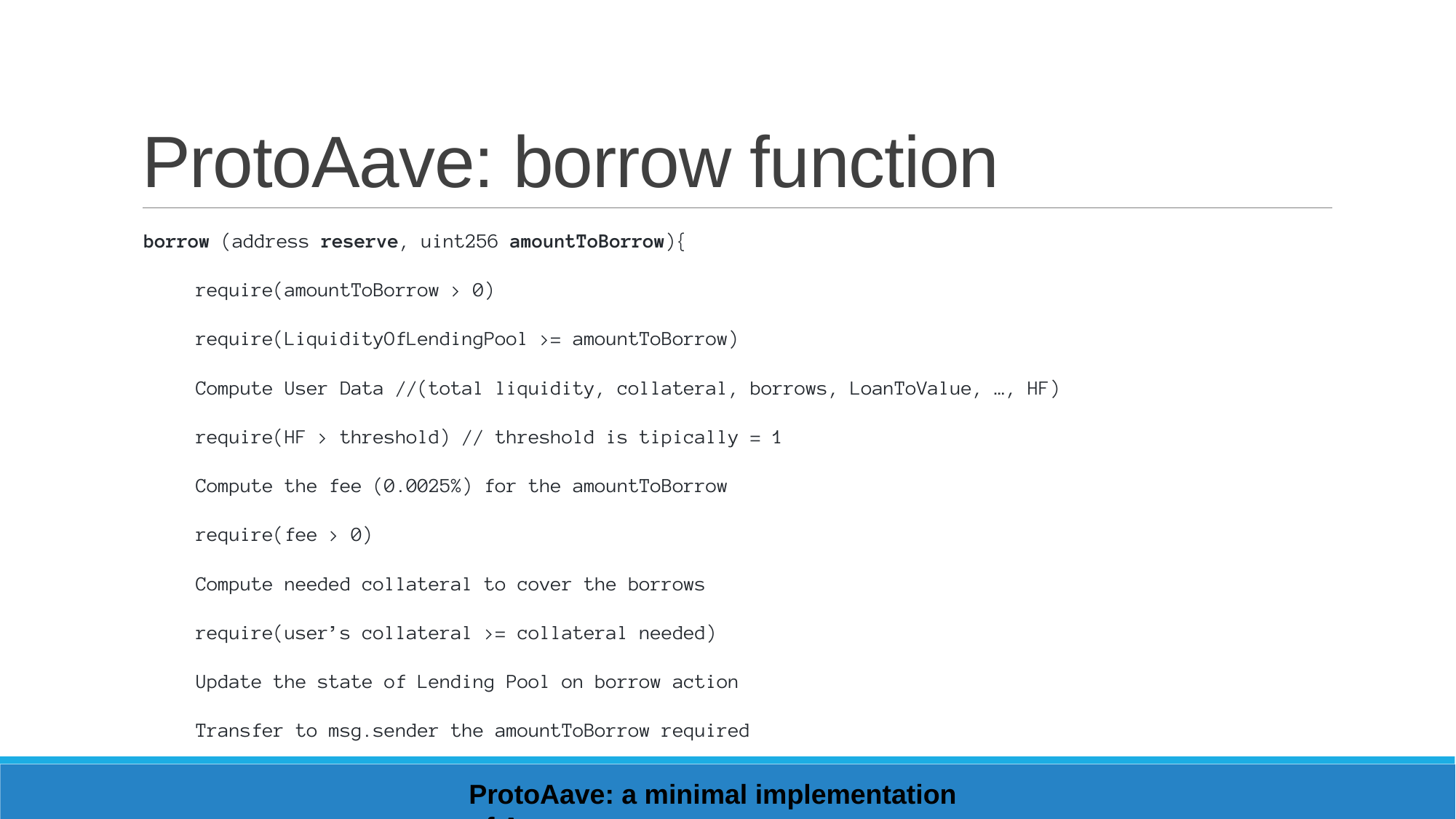

# ProtoAave: borrow function
borrow (address reserve, uint256 amountToBorrow){
	require(amountToBorrow > 0)
	require(LiquidityOfLendingPool >= amountToBorrow)
	Compute User Data //(total liquidity, collateral, borrows, LoanToValue, …, HF)
	require(HF > threshold) // threshold is tipically = 1
	Compute the fee (0.0025%) for the amountToBorrow
	require(fee > 0)
	Compute needed collateral to cover the borrows
	require(user’s collateral >= collateral needed)
	Update the state of Lending Pool on borrow action
	Transfer to msg.sender the amountToBorrow required
ProtoAave: a minimal implementation of Aave